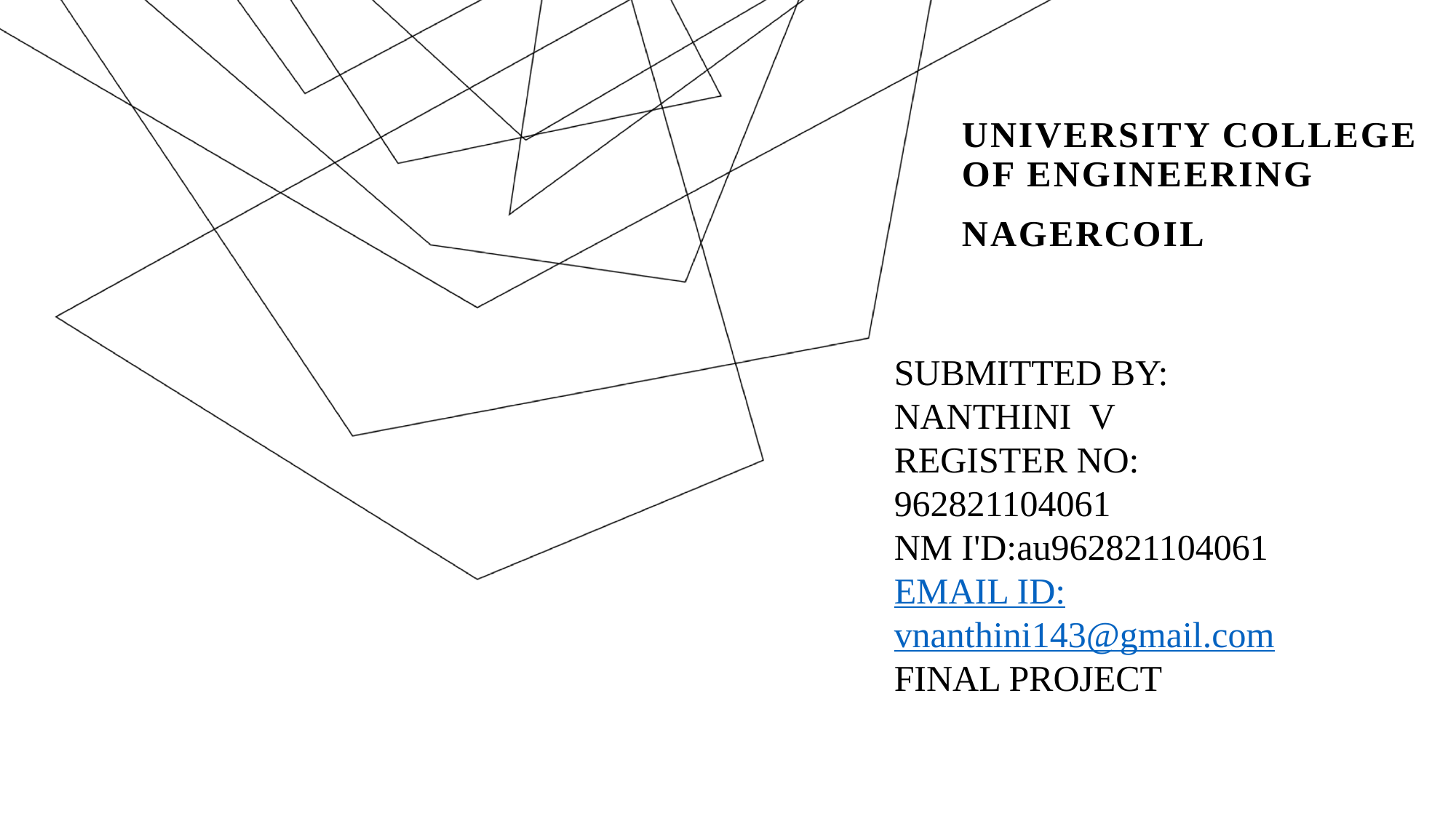

# UNIVERSITY college of engineering nagercoil
SUBMITTED BY:
NANTHINI  V
REGISTER NO:
962821104061
NM I'D:au962821104061
EMAIL ID:
vnanthini143@gmail.com
FINAL PROJECT